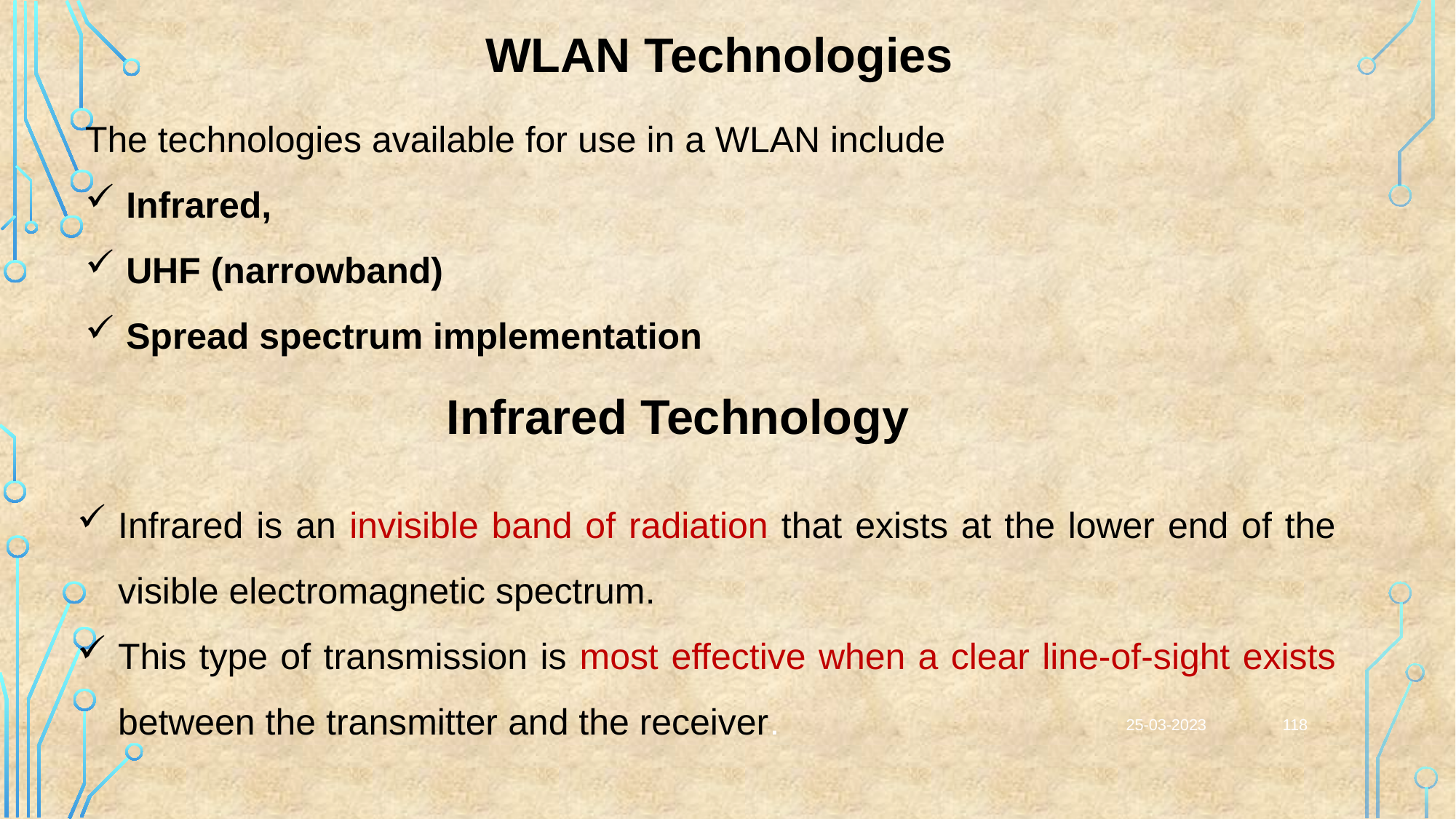

WLAN Technologies
The technologies available for use in a WLAN include
Infrared,
UHF (narrowband)
Spread spectrum implementation
Infrared Technology
Infrared is an invisible band of radiation that exists at the lower end of the visible electromagnetic spectrum.
This type of transmission is most effective when a clear line-of-sight exists between the transmitter and the receiver.
118
25-03-2023